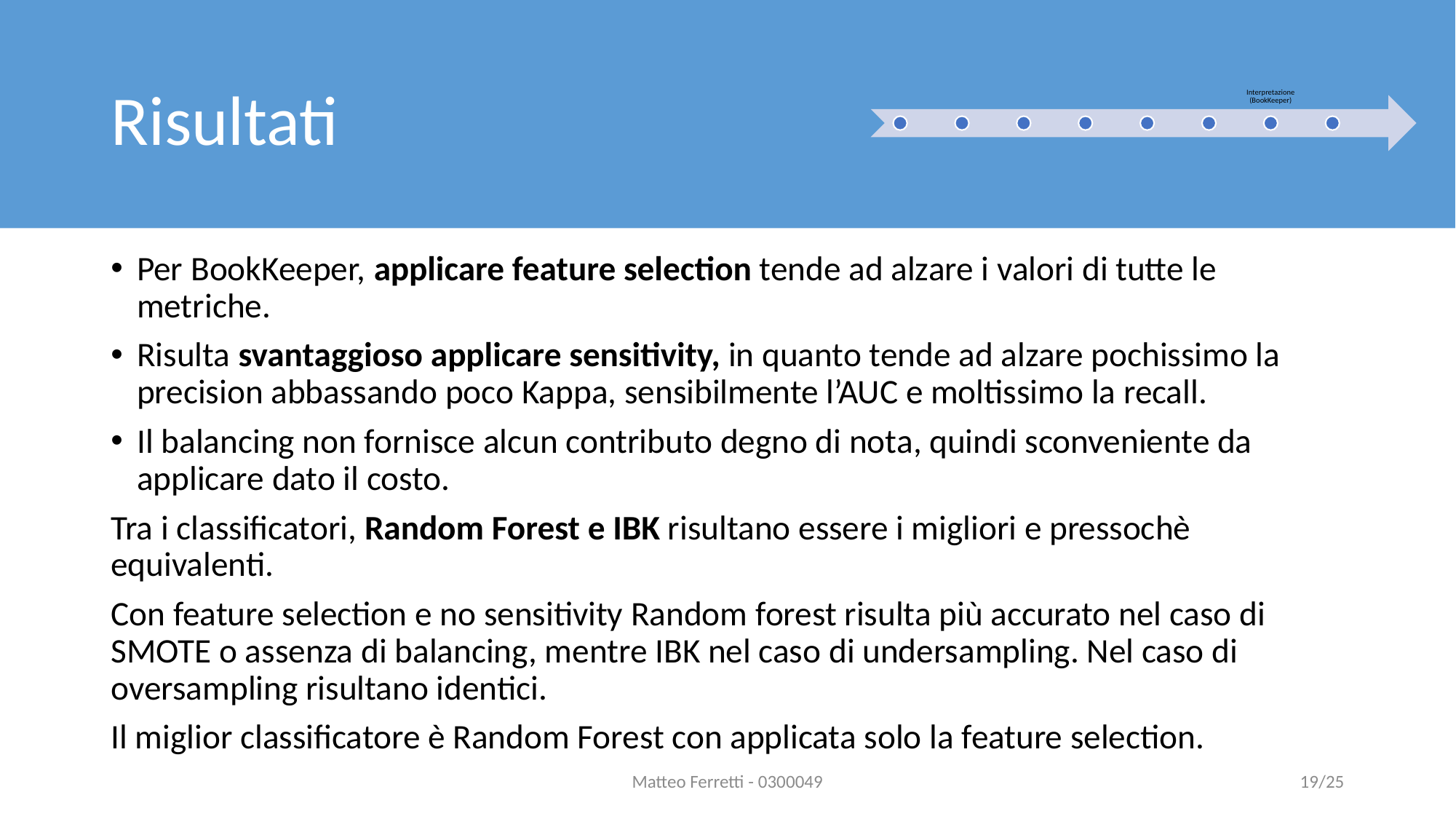

# Risultati

Interpretazione (BookKeeper)

Per BookKeeper, applicare feature selection tende ad alzare i valori di tutte le metriche.
Risulta svantaggioso applicare sensitivity, in quanto tende ad alzare pochissimo la precision abbassando poco Kappa, sensibilmente l’AUC e moltissimo la recall.
Il balancing non fornisce alcun contributo degno di nota, quindi sconveniente da applicare dato il costo.
Tra i classificatori, Random Forest e IBK risultano essere i migliori e pressochè equivalenti.
Con feature selection e no sensitivity Random forest risulta più accurato nel caso di SMOTE o assenza di balancing, mentre IBK nel caso di undersampling. Nel caso di oversampling risultano identici.
Il miglior classificatore è Random Forest con applicata solo la feature selection.
Matteo Ferretti - 0300049
19/25